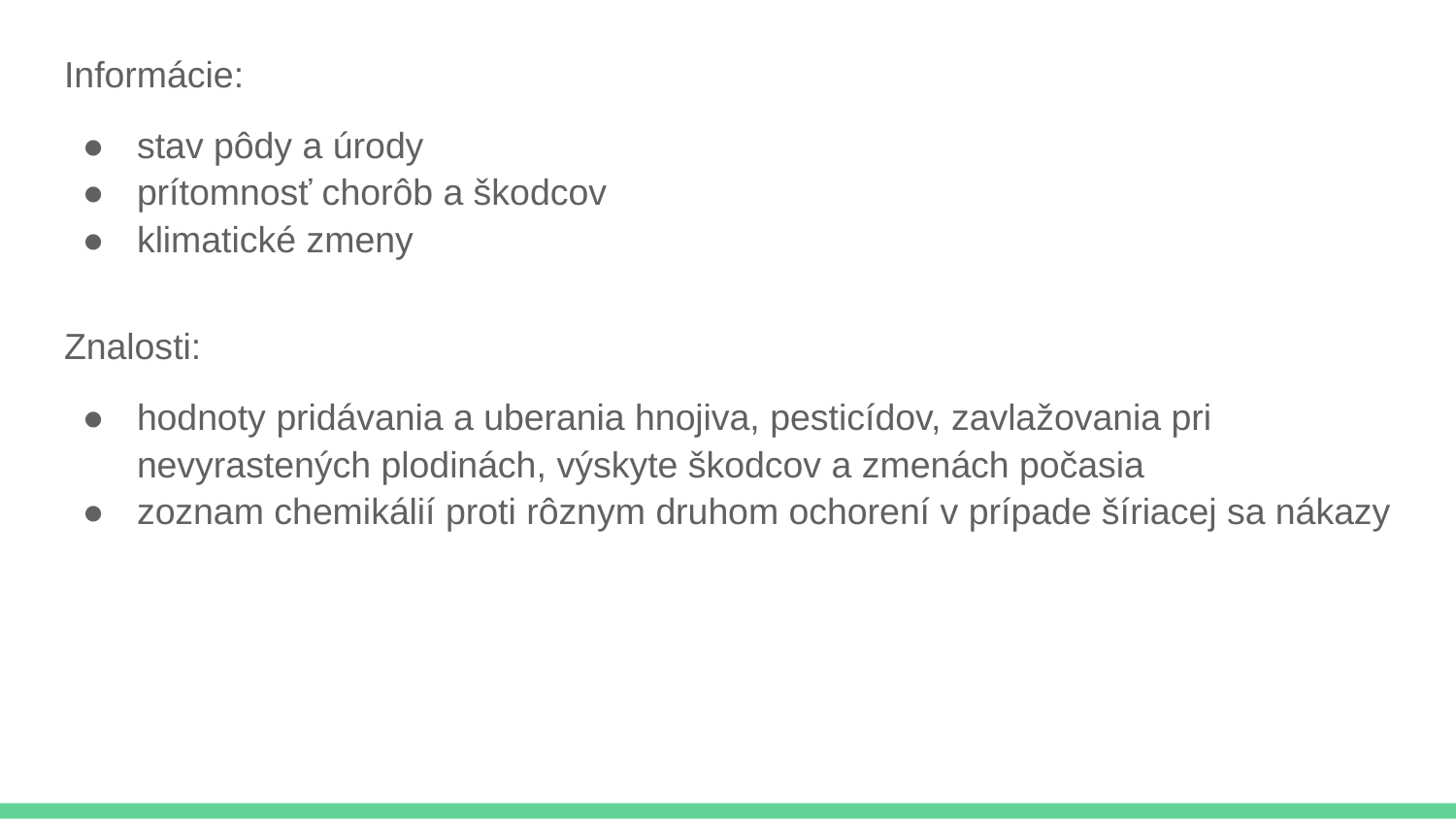

Informácie:
stav pôdy a úrody
prítomnosť chorôb a škodcov
klimatické zmeny
Znalosti:
hodnoty pridávania a uberania hnojiva, pesticídov, zavlažovania pri nevyrastených plodinách, výskyte škodcov a zmenách počasia
zoznam chemikálií proti rôznym druhom ochorení v prípade šíriacej sa nákazy